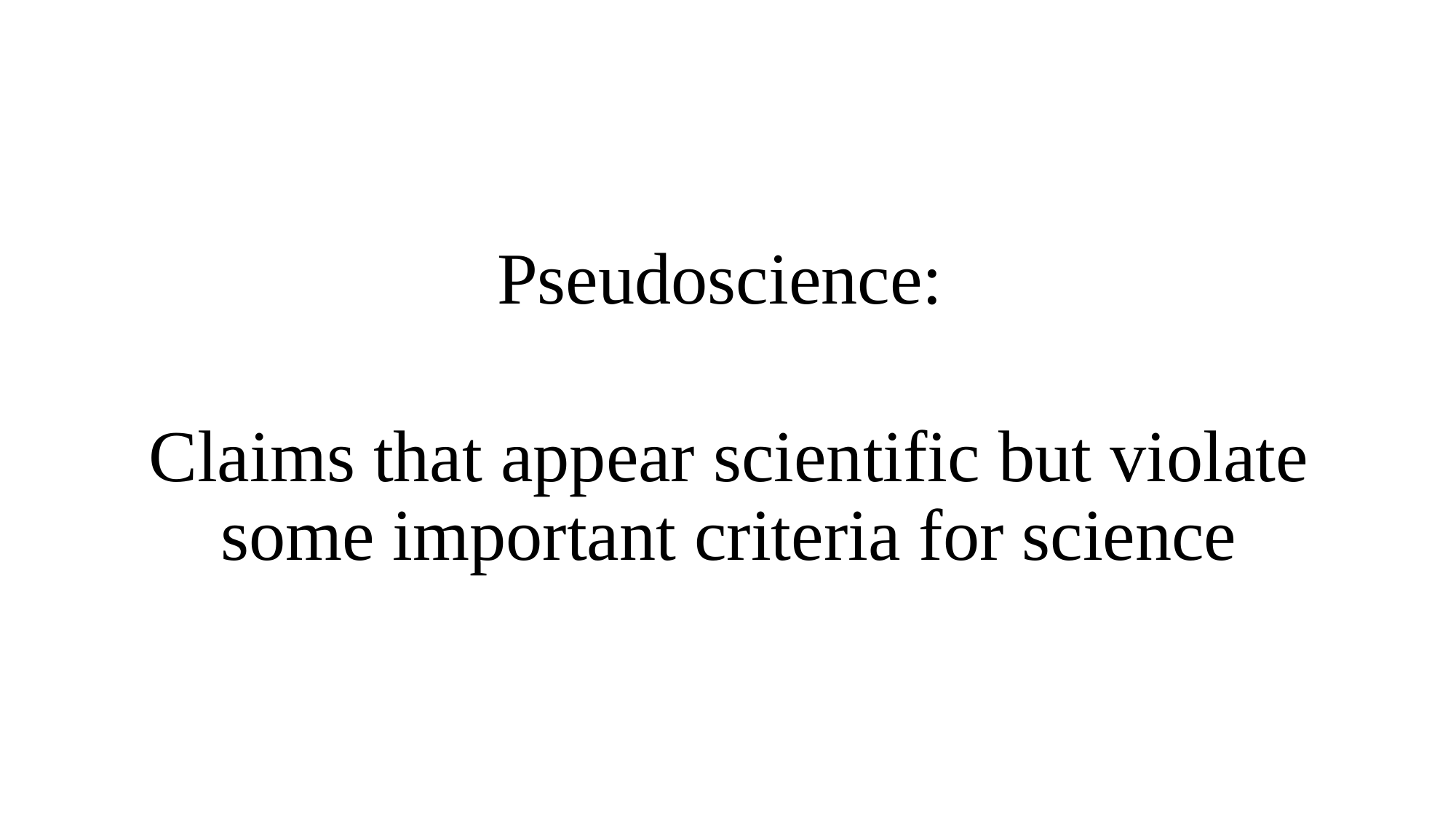

Pseudoscience:
Claims that appear scientific but violate some important criteria for science